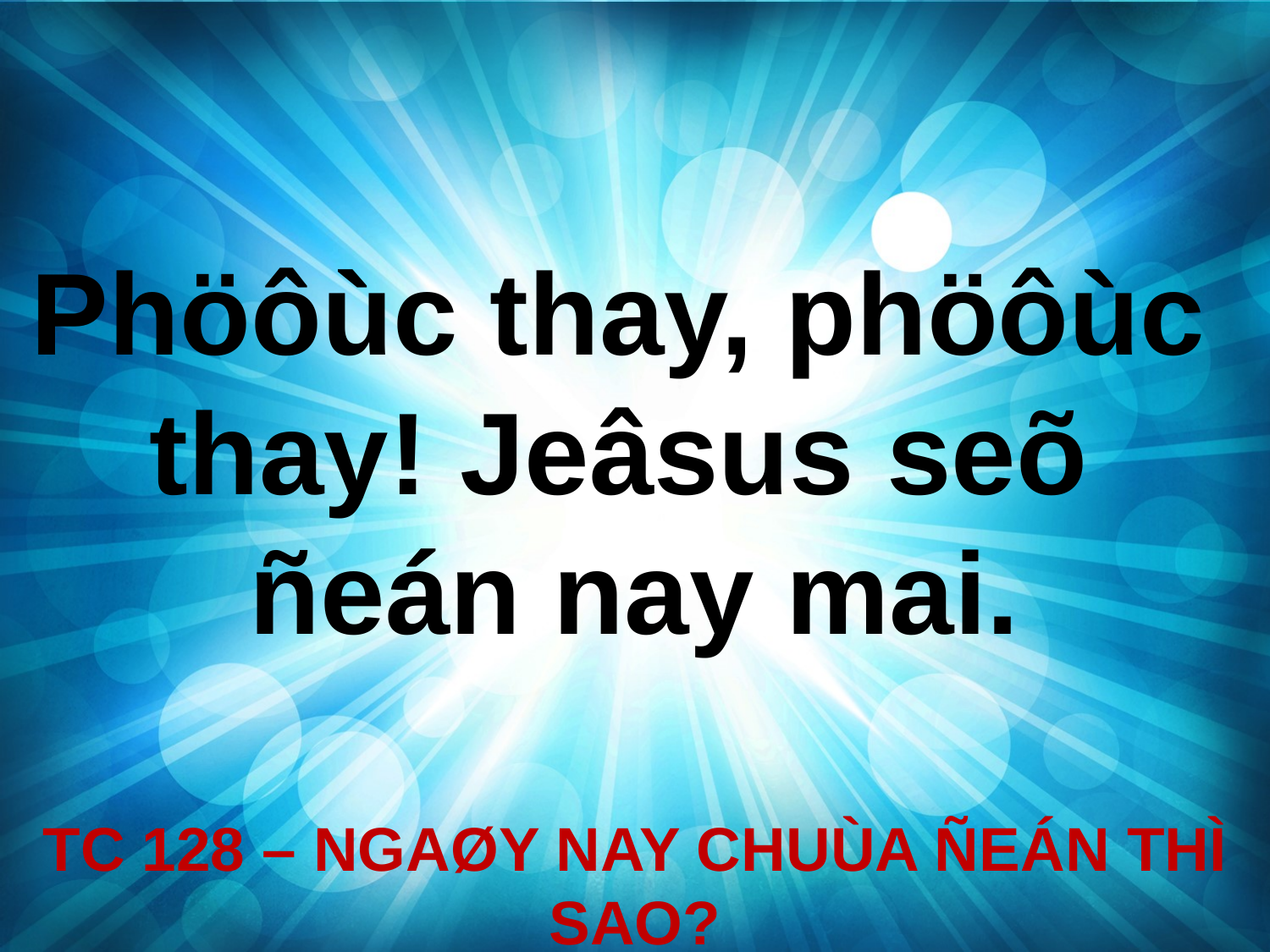

Phöôùc thay, phöôùc
thay! Jeâsus seõ
ñeán nay mai.
TC 128 – NGAØY NAY CHUÙA ÑEÁN THÌ SAO?